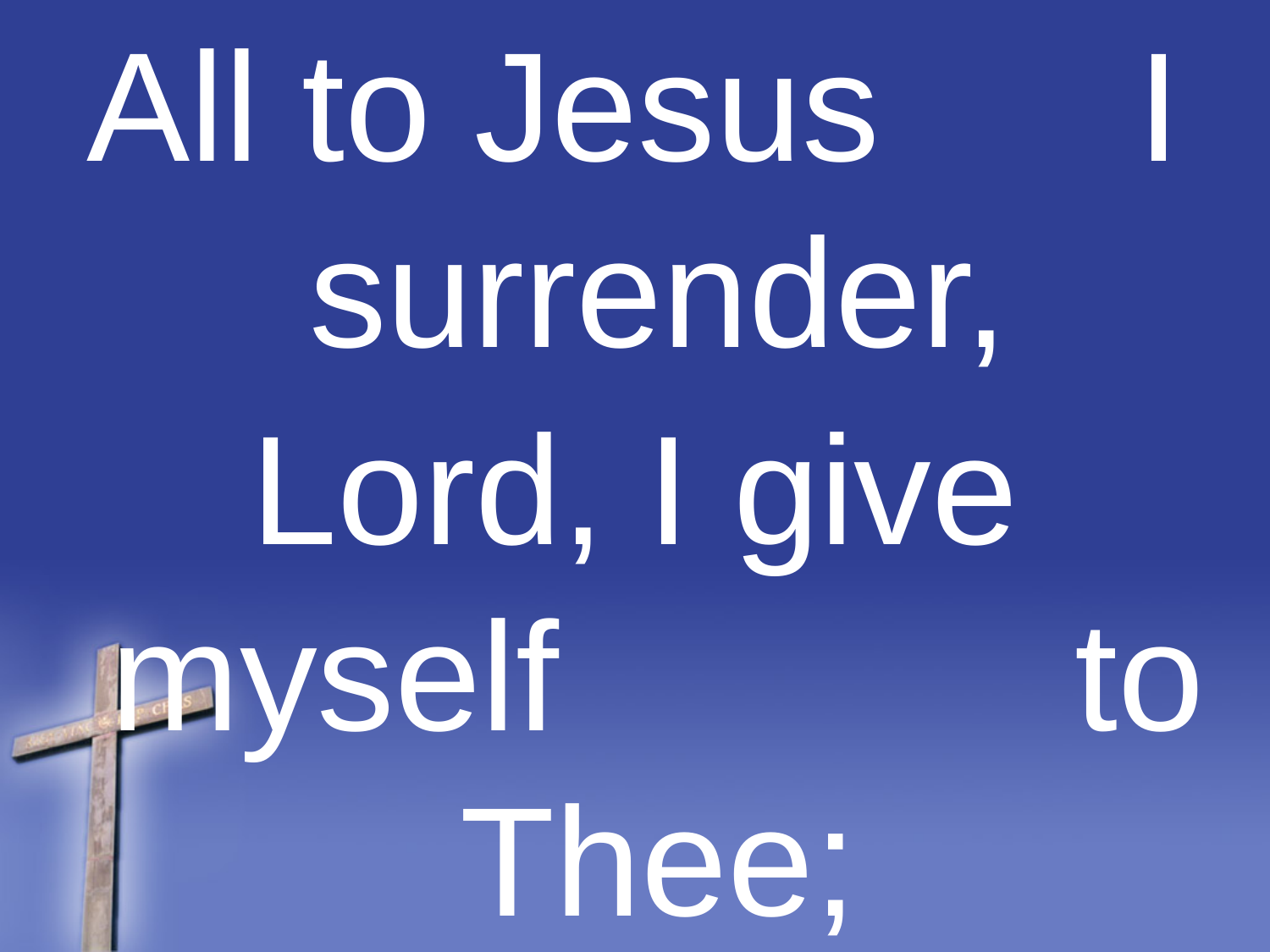

All to Jesus      I surrender,
Lord, I give myself            to Thee;